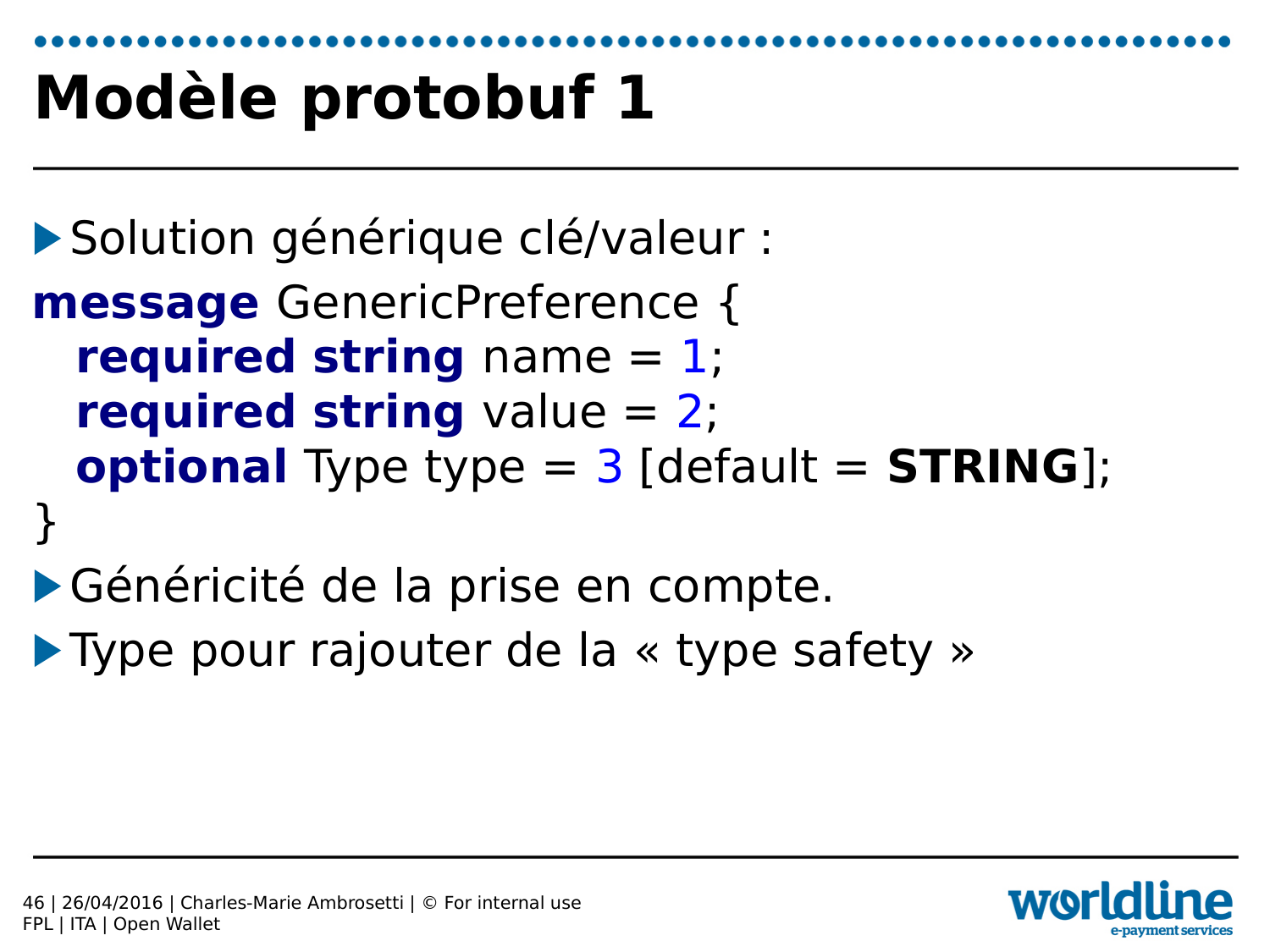

# Modèle protobuf 1
Solution générique clé/valeur :
message GenericPreference {
   required string name = 1;
   required string value = 2;
   optional Type type = 3 [default = STRING];
}
Généricité de la prise en compte.
Type pour rajouter de la « type safety »